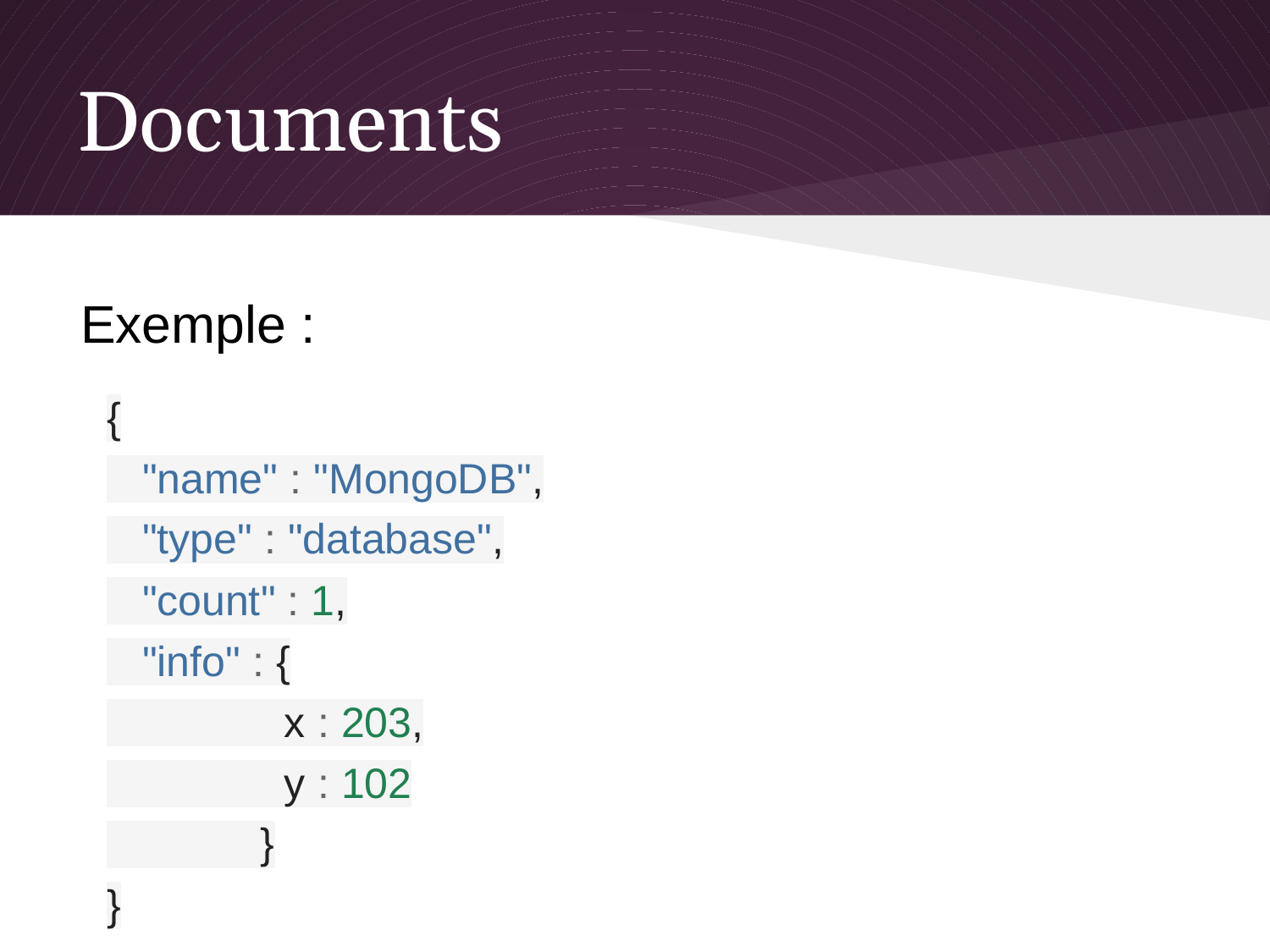

# Documents
Exemple :
{
   "name" : "MongoDB",
   "type" : "database",
   "count" : 1,
   "info" : {
               x : 203,
               y : 102
             }
}